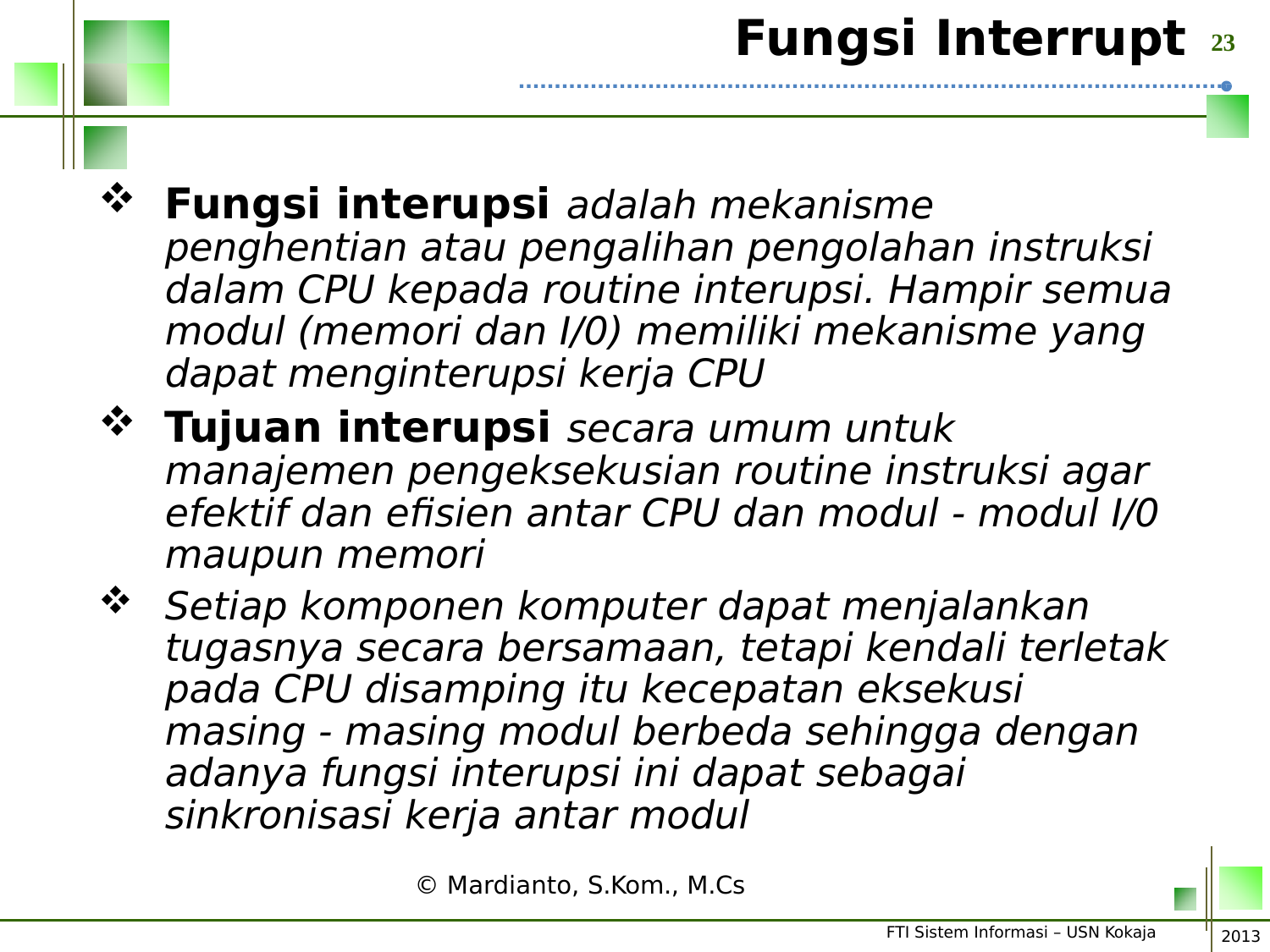

# Fungsi Interrupt
23

Fungsi interupsi adalah mekanisme penghentian atau pengalihan pengolahan instruksi dalam CPU kepada routine interupsi. Hampir semua modul (memori dan I/0) memiliki mekanisme yang dapat menginterupsi kerja CPU
Tujuan interupsi secara umum untuk manajemen pengeksekusian routine instruksi agar efektif dan efisien antar CPU dan modul - modul I/0 maupun memori
Setiap komponen komputer dapat menjalankan tugasnya secara bersamaan, tetapi kendali terletak pada CPU disamping itu kecepatan eksekusi masing - masing modul berbeda sehingga dengan adanya fungsi interupsi ini dapat sebagai sinkronisasi kerja antar modul
© Mardianto, S.Kom., M.Cs
FTI Sistem Informasi – USN Kokaja
2013